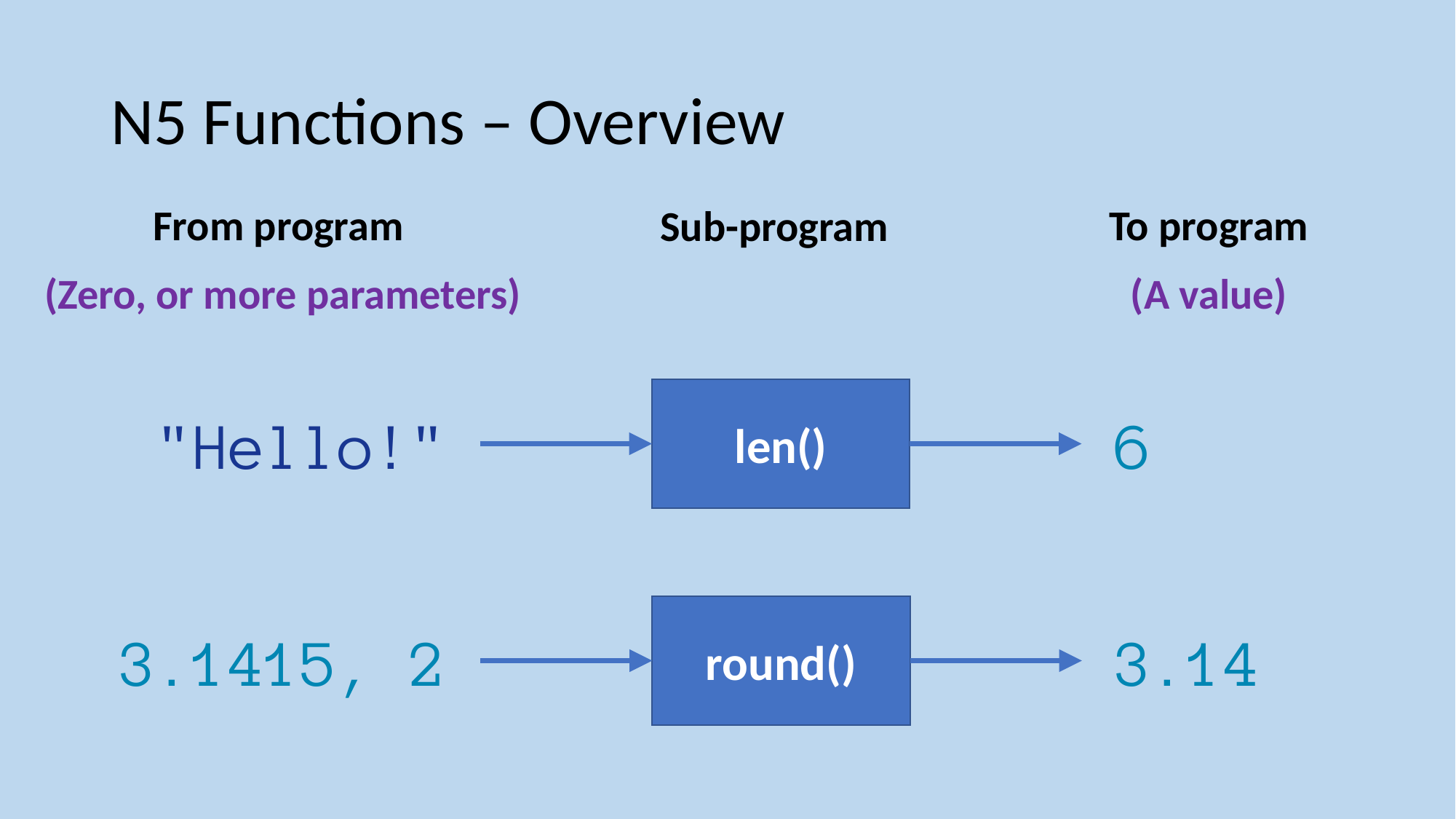

# N5 Functions – Overview
From program
To program
Sub-program
(Zero, or more parameters)
(A value)
len()
6
"Hello!"
round()
3.1415, 2
3.14